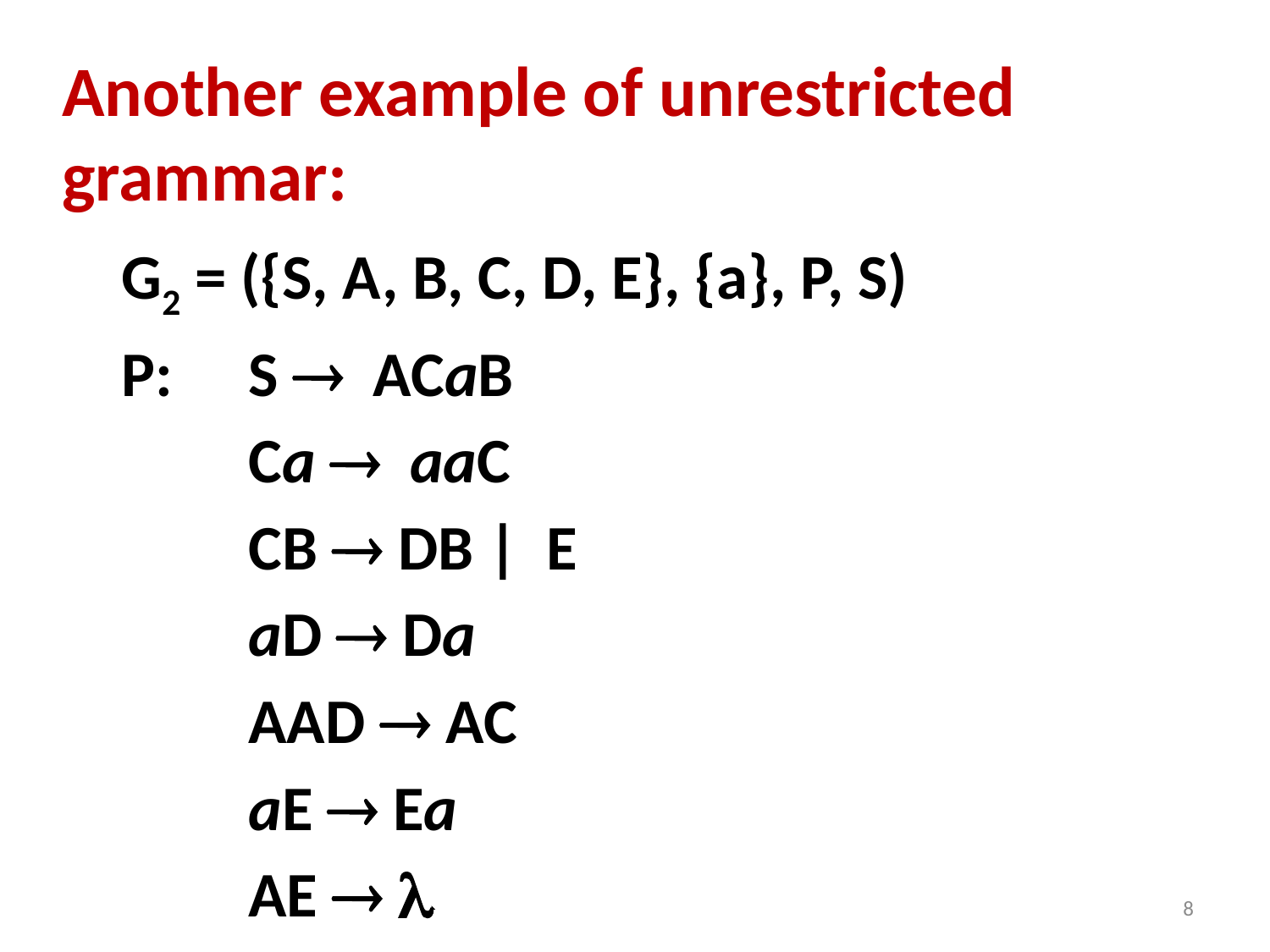

Another example of unrestricted grammar:
G2 = ({S, A, B, C, D, E}, {a}, P, S)
P:	S →  ACaB
	Ca →  aaC
	CB → DB |  E
	aD → Da
	AAD → AC
	aE → Ea
	AE → λ
8